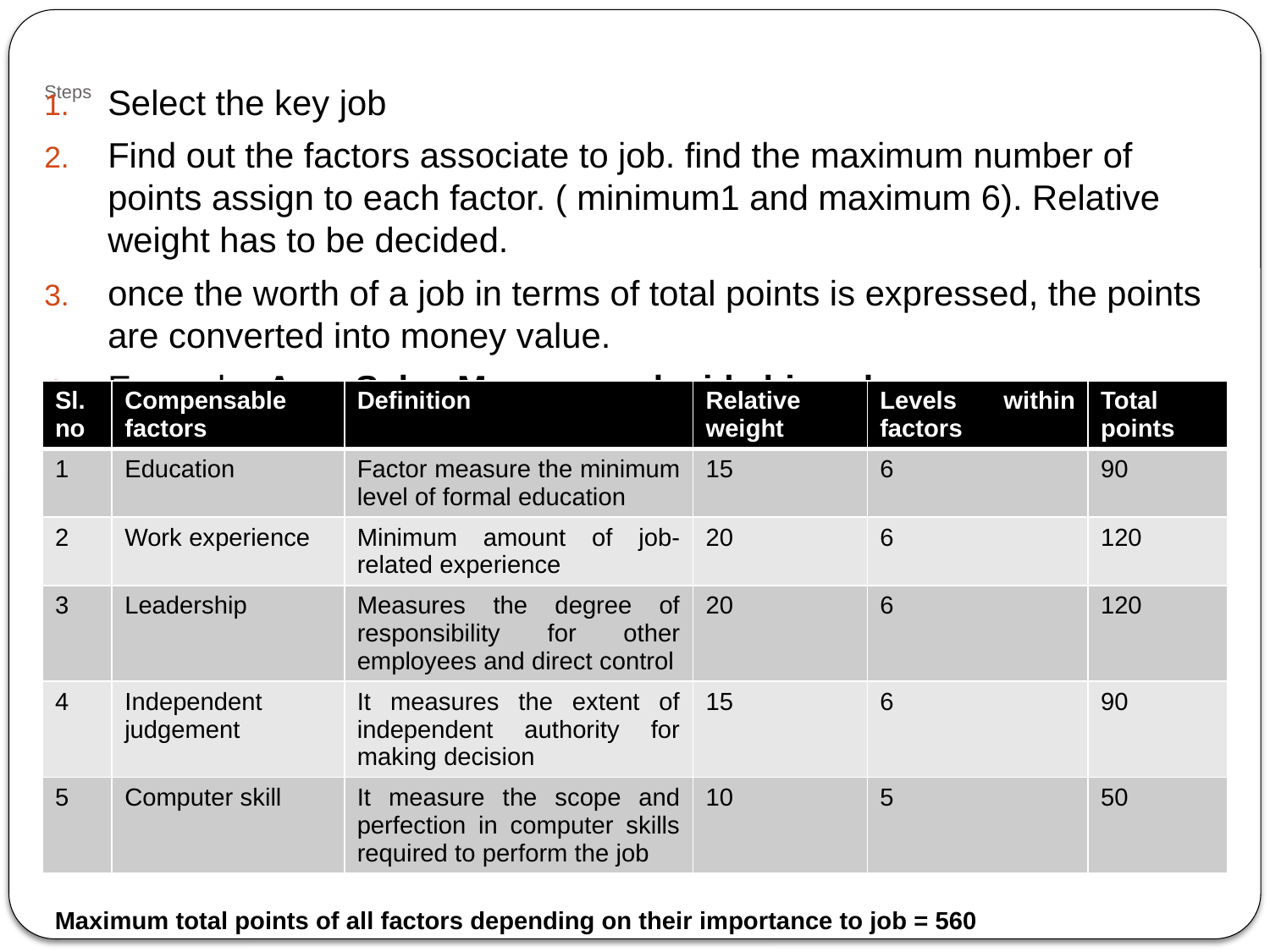

# Steps
Select the key job
Find out the factors associate to job. find the maximum number of points assign to each factor. ( minimum1 and maximum 6). Relative weight has to be decided.
once the worth of a job in terms of total points is expressed, the points are converted into money value.
Example- Area Sales Manager – decide his salary.
| Sl. no | Compensable factors | Definition | Relative weight | Levels within factors | Total points |
| --- | --- | --- | --- | --- | --- |
| 1 | Education | Factor measure the minimum level of formal education | 15 | 6 | 90 |
| 2 | Work experience | Minimum amount of job-related experience | 20 | 6 | 120 |
| 3 | Leadership | Measures the degree of responsibility for other employees and direct control | 20 | 6 | 120 |
| 4 | Independent judgement | It measures the extent of independent authority for making decision | 15 | 6 | 90 |
| 5 | Computer skill | It measure the scope and perfection in computer skills required to perform the job | 10 | 5 | 50 |
Maximum total points of all factors depending on their importance to job = 560